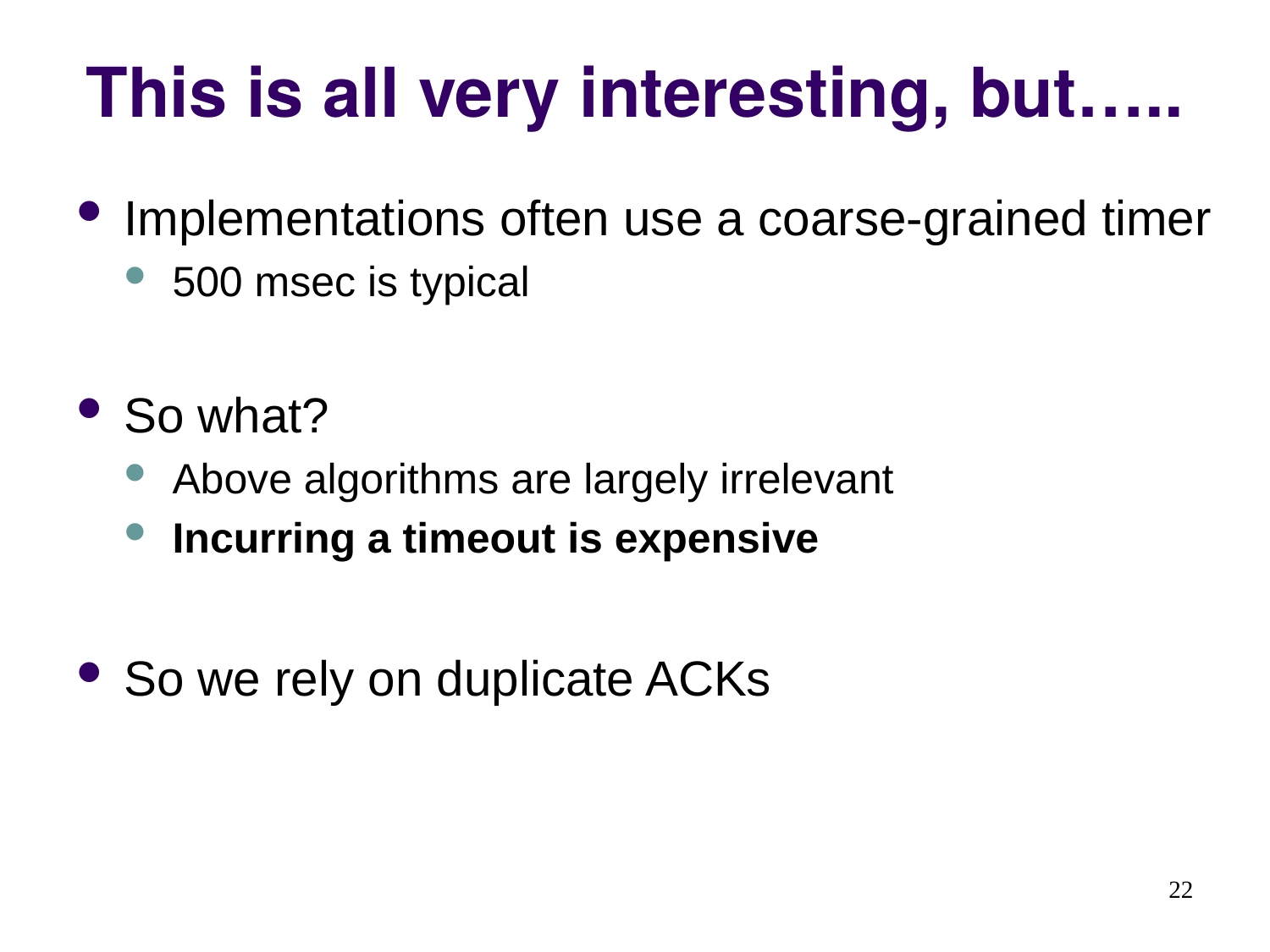

# This is all very interesting, but…..
Implementations often use a coarse-grained timer
500 msec is typical

So what?
Above algorithms are largely irrelevant
Incurring a timeout is expensive

So we rely on duplicate ACKs

22